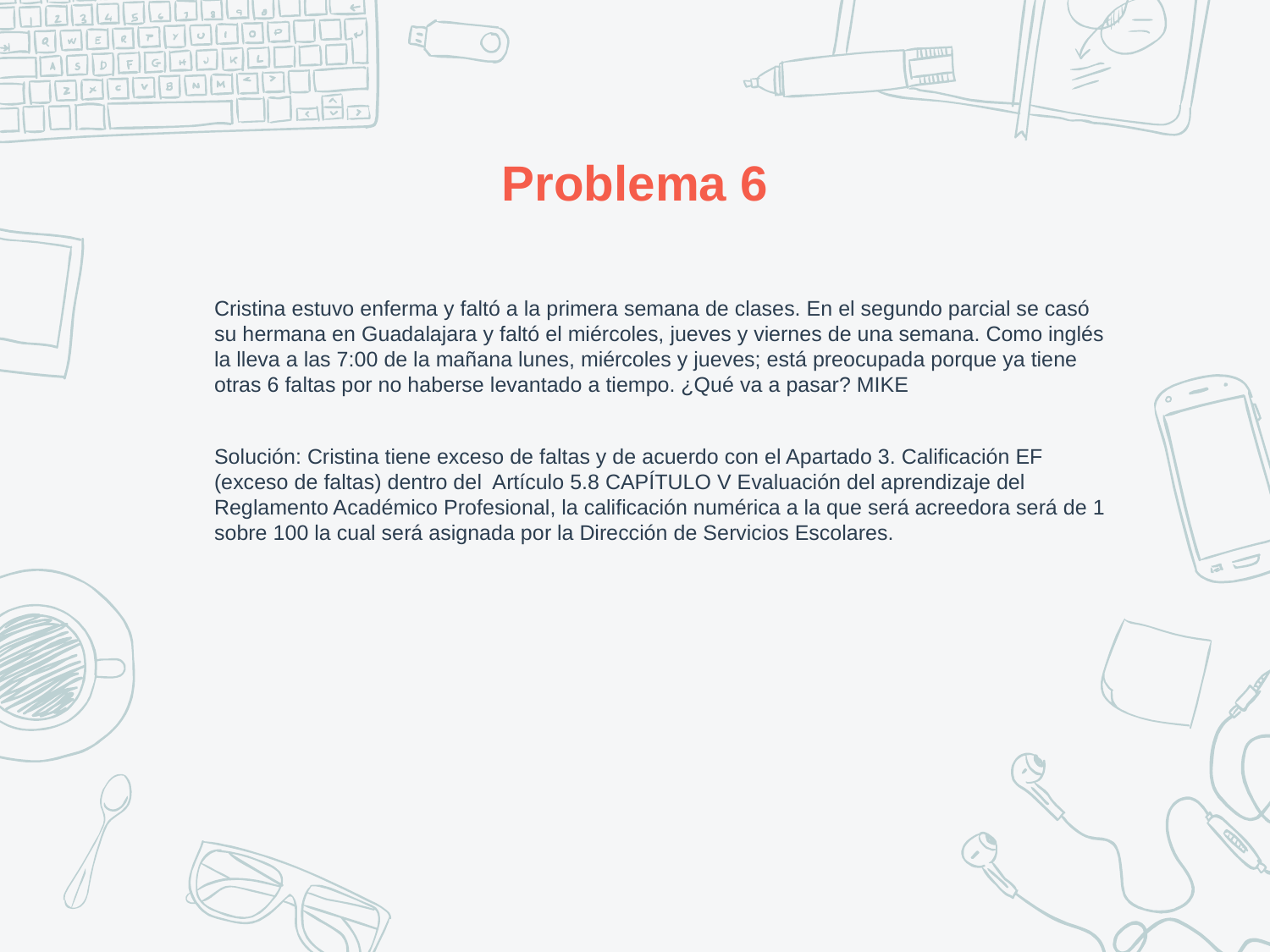

# Problema 6
Cristina estuvo enferma y faltó a la primera semana de clases. En el segundo parcial se casó su hermana en Guadalajara y faltó el miércoles, jueves y viernes de una semana. Como inglés la lleva a las 7:00 de la mañana lunes, miércoles y jueves; está preocupada porque ya tiene otras 6 faltas por no haberse levantado a tiempo. ¿Qué va a pasar? MIKE

Solución: Cristina tiene exceso de faltas y de acuerdo con el Apartado 3. Calificación EF (exceso de faltas) dentro del  Artículo 5.8 CAPÍTULO V Evaluación del aprendizaje del Reglamento Académico Profesional, la calificación numérica a la que será acreedora será de 1 sobre 100 la cual será asignada por la Dirección de Servicios Escolares.